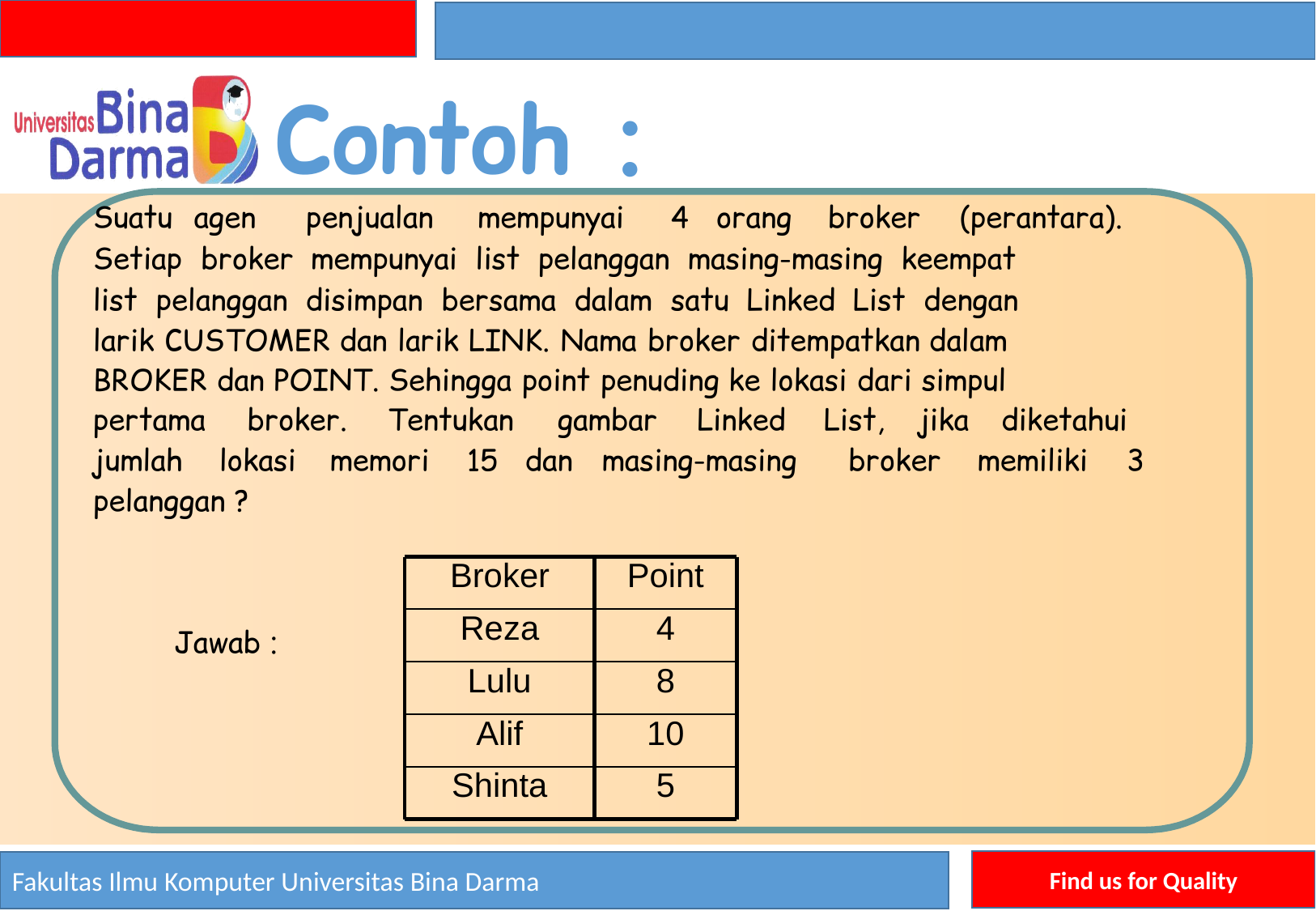

Contoh
:

Suatu  agen
penjualan
mempunyai
4
orang
broker
(perantara).
Setiap broker mempunyai list pelanggan masing-masing keempat
list pelanggan disimpan bersama dalam satu Linked List dengan
larik CUSTOMER dan larik LINK. Nama broker ditempatkan dalam
BROKER dan POINT. Sehingga point penuding ke lokasi dari simpul
pertama
broker.
Tentukan
gambar
Linked
List,
jika
diketahui
jumlah
lokasi
memori
15
dan
masing-masing
broker
memiliki
3
pelanggan ?

Broker

Point

Reza

4

Jawab :

Lulu

8

Alif

10

Shinta

5